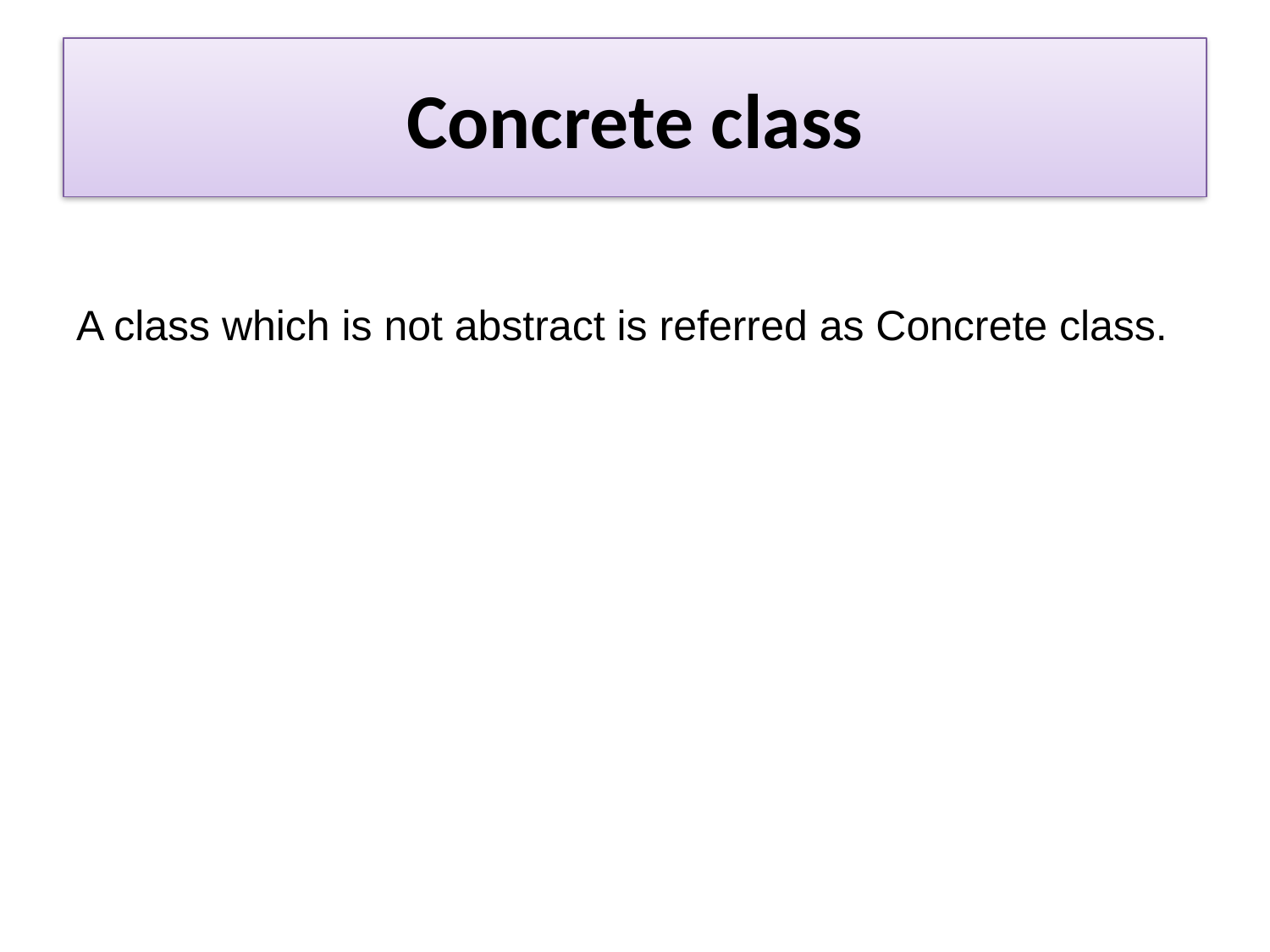

# Concrete class
A class which is not abstract is referred as Concrete class.